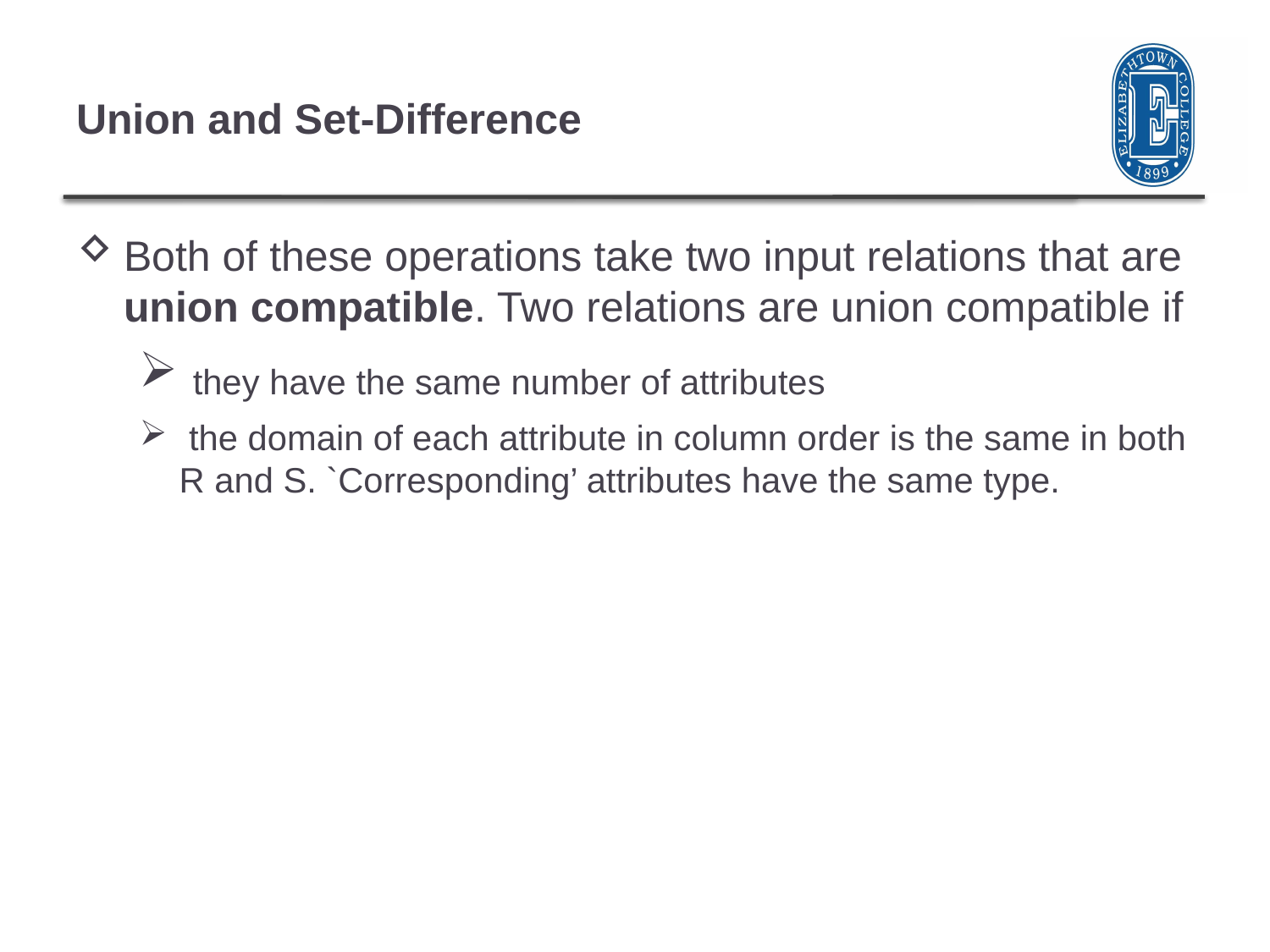

# Union and Set-Difference
Both of these operations take two input relations that are union compatible. Two relations are union compatible if
 they have the same number of attributes
 the domain of each attribute in column order is the same in both R and S. `Corresponding’ attributes have the same type.